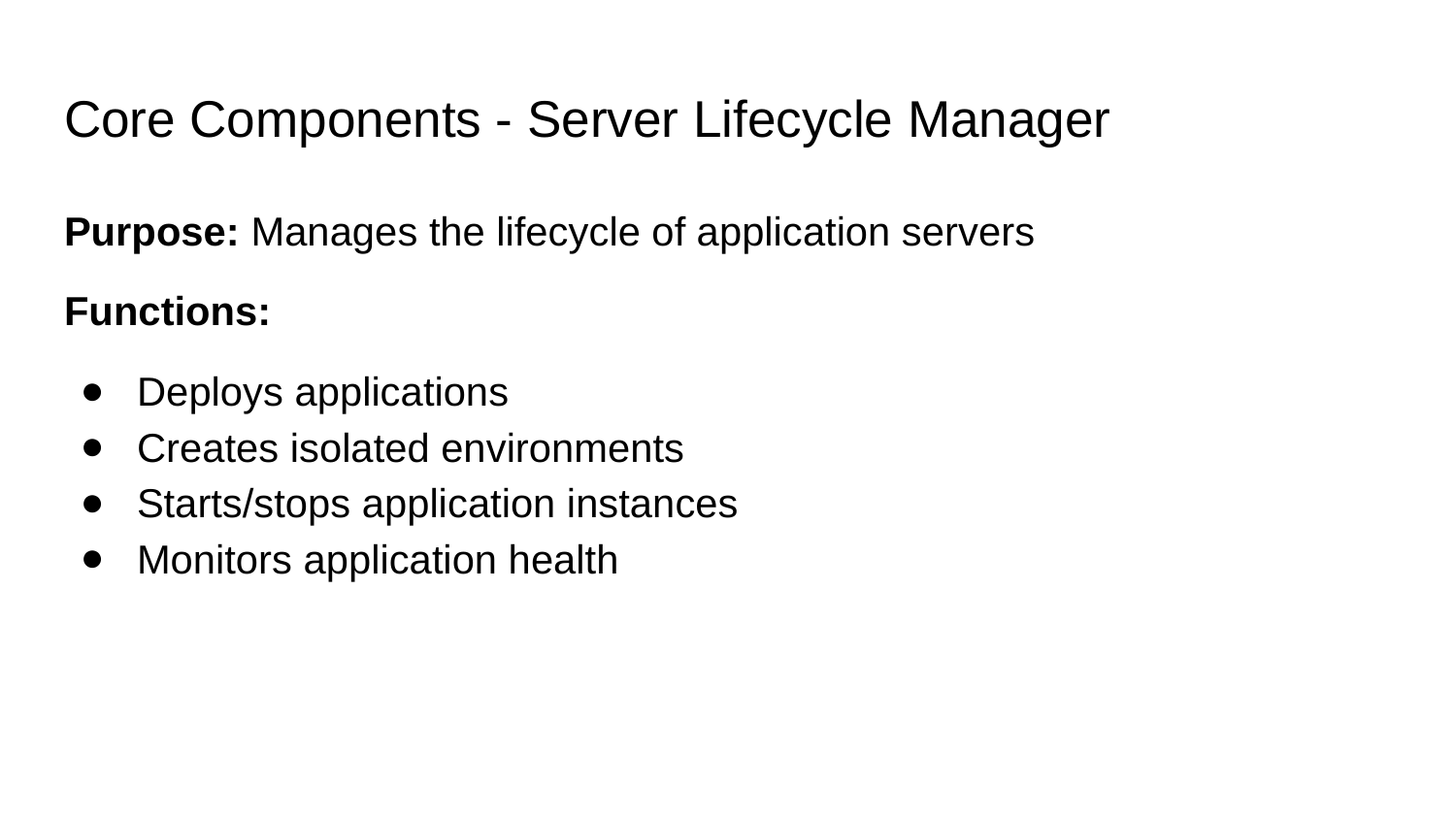

# Core Components - Server Lifecycle Manager
Purpose: Manages the lifecycle of application servers
Functions:
Deploys applications
Creates isolated environments
Starts/stops application instances
Monitors application health